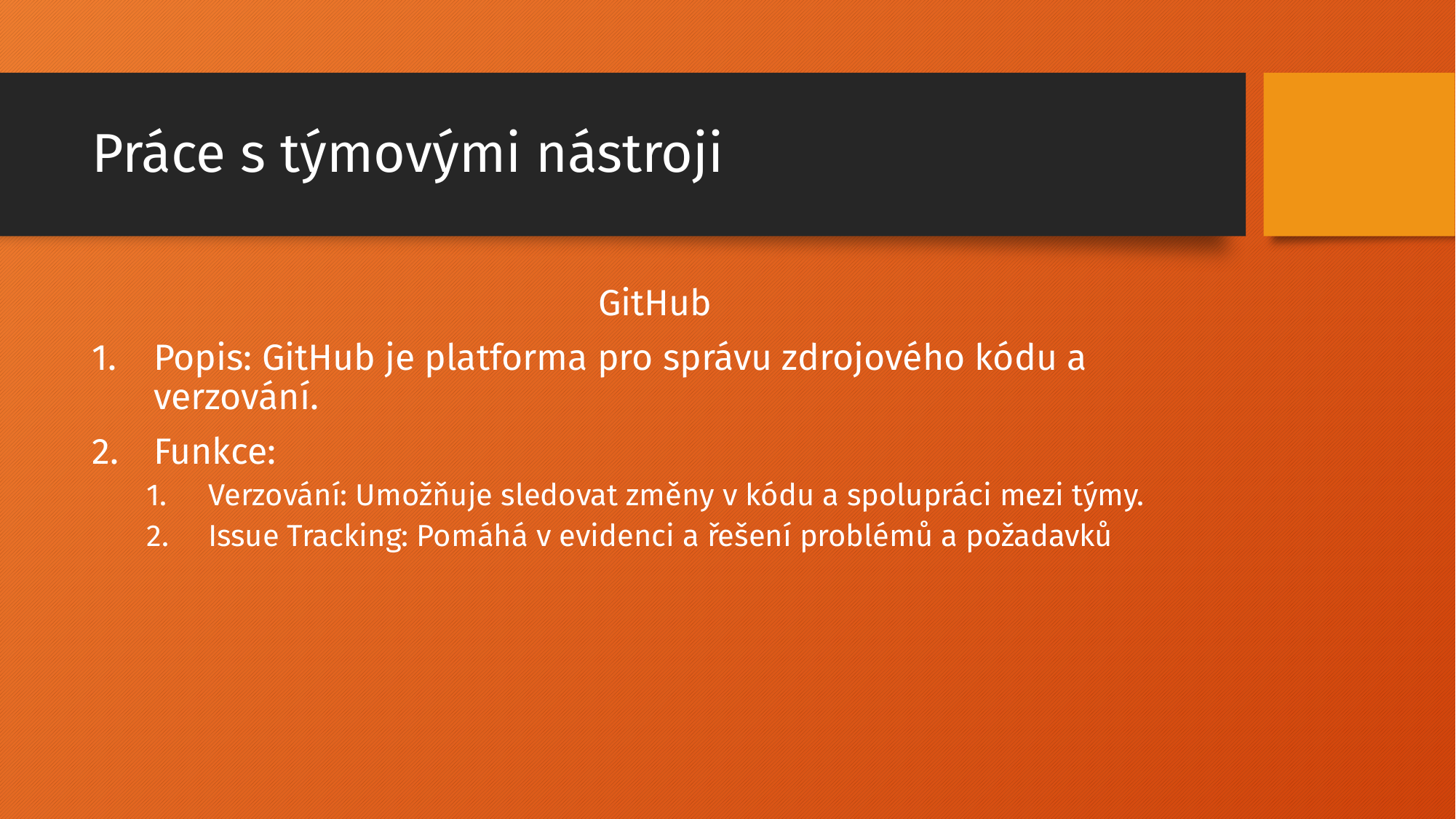

# Práce s týmovými nástroji
GitHub
Popis: GitHub je platforma pro správu zdrojového kódu a verzování.
Funkce:
Verzování: Umožňuje sledovat změny v kódu a spolupráci mezi týmy.
Issue Tracking: Pomáhá v evidenci a řešení problémů a požadavků